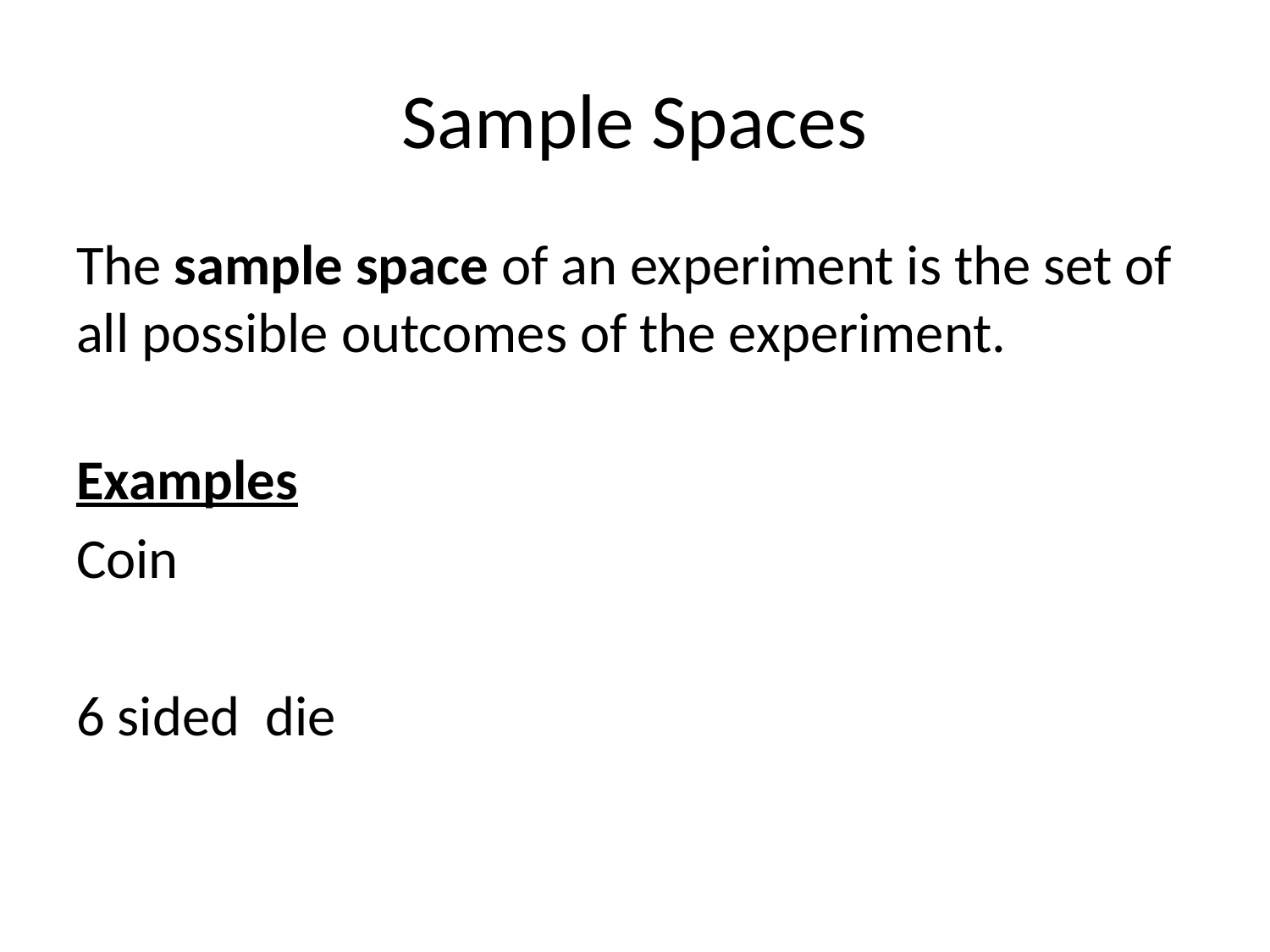

# Sample Spaces
The sample space of an experiment is the set of all possible outcomes of the experiment.
Examples
Coin

6 sided  die